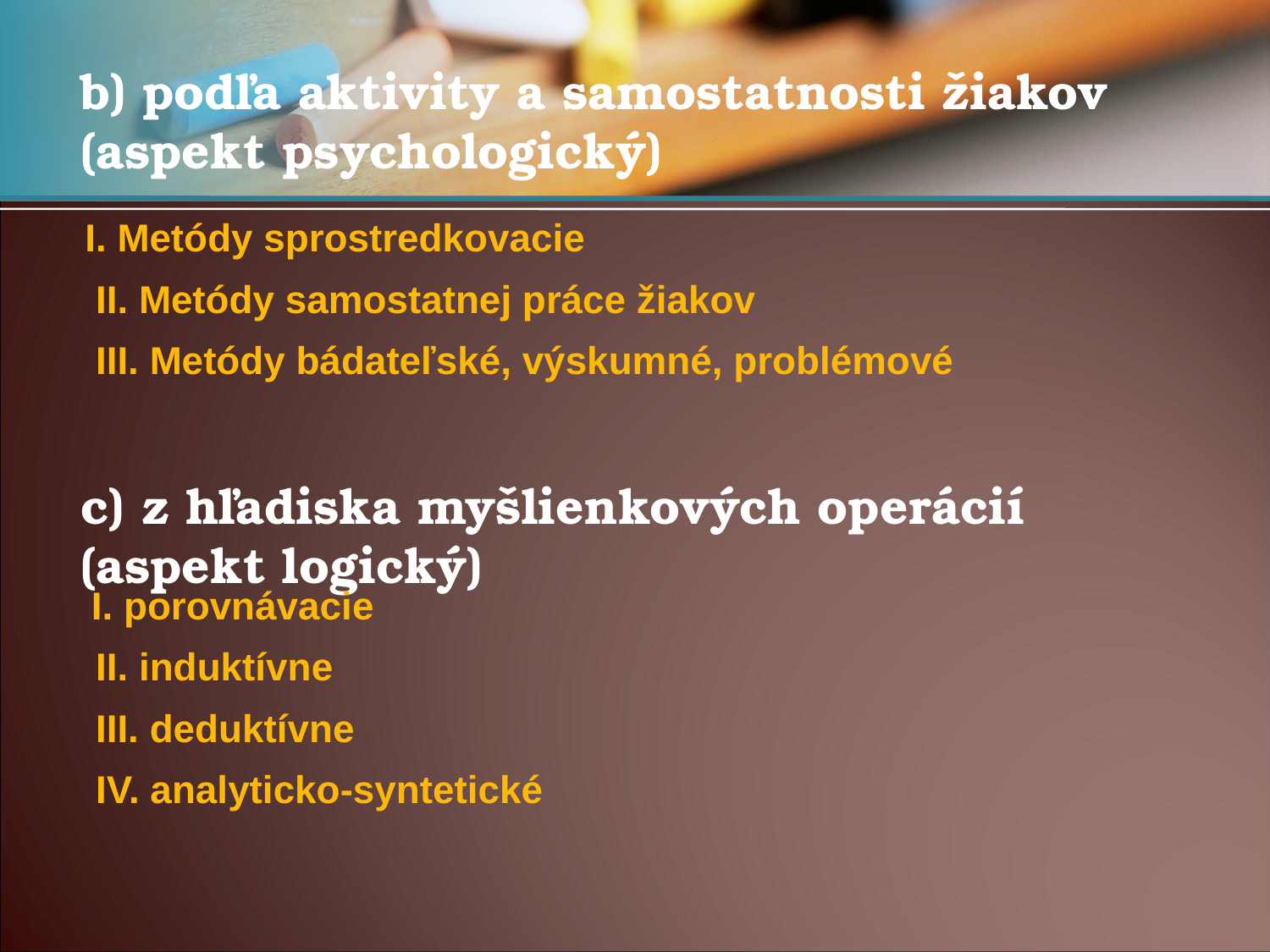

# b) podľa aktivity a samostatnosti žiakov (aspekt psychologický) c) z hľadiska myšlienkových operácií (aspekt logický)

 	I. Metódy sprostredkovacie
 	 II. Metódy samostatnej práce žiakov
	 III. Metódy bádateľské, výskumné, problémové

     I. porovnávacie
	 II. induktívne
	 III. deduktívne
	 IV. analyticko-syntetické